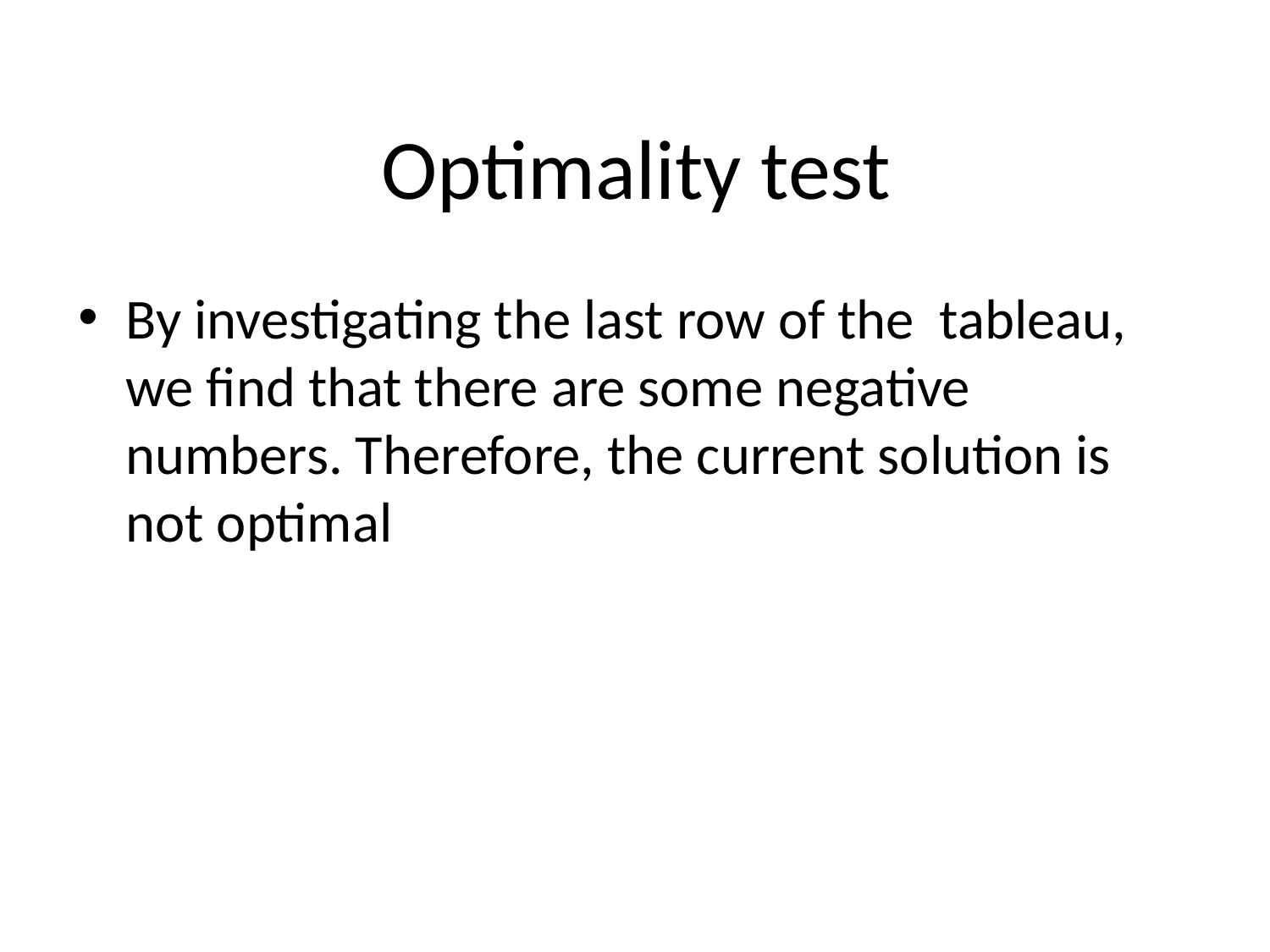

# Optimality test
By investigating the last row of the  tableau, we find that there are some negative numbers. Therefore, the current solution is not optimal